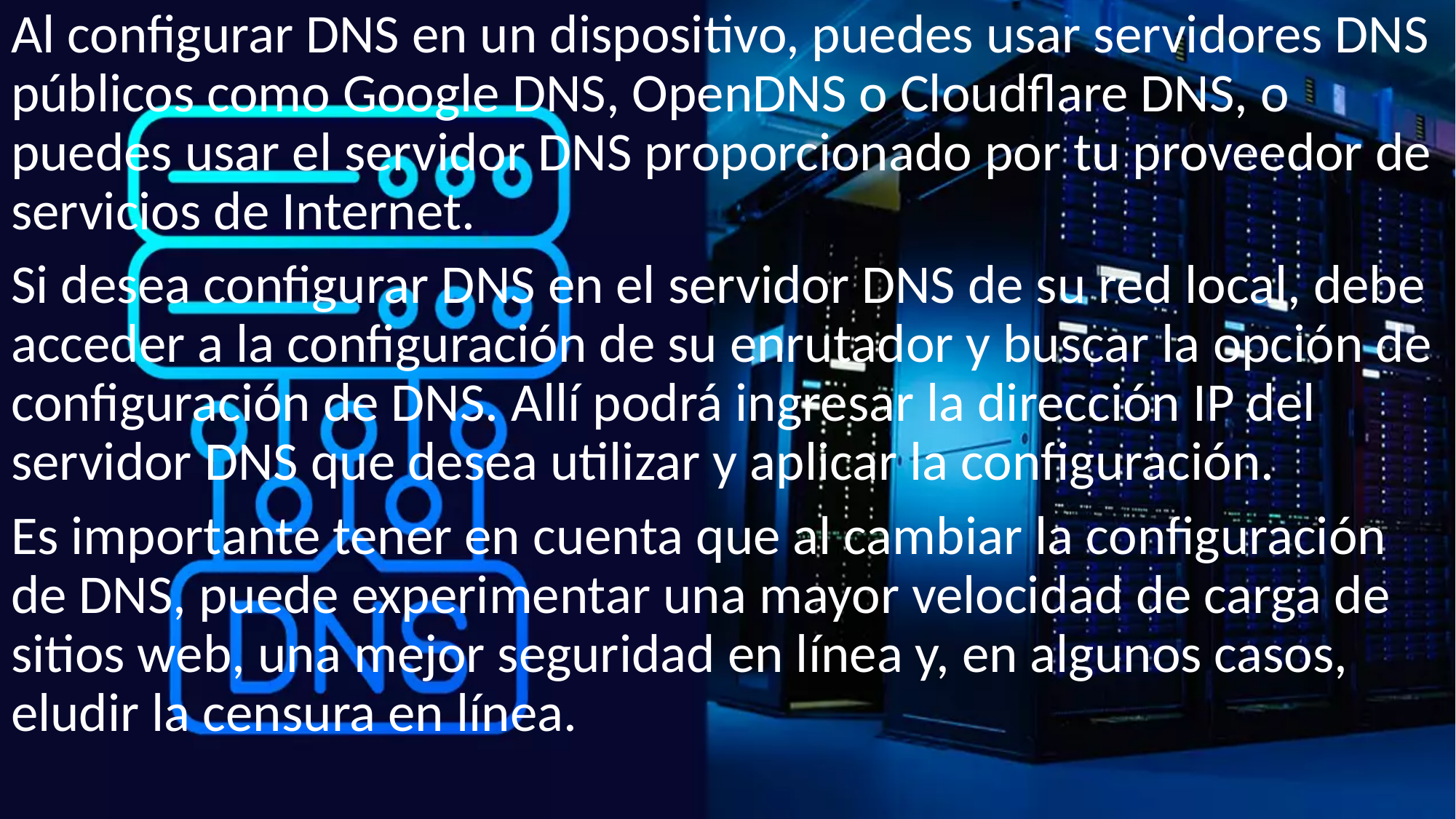

Al configurar DNS en un dispositivo, puedes usar servidores DNS públicos como Google DNS, OpenDNS o Cloudflare DNS, o puedes usar el servidor DNS proporcionado por tu proveedor de servicios de Internet.
Si desea configurar DNS en el servidor DNS de su red local, debe acceder a la configuración de su enrutador y buscar la opción de configuración de DNS. Allí podrá ingresar la dirección IP del servidor DNS que desea utilizar y aplicar la configuración.
Es importante tener en cuenta que al cambiar la configuración de DNS, puede experimentar una mayor velocidad de carga de sitios web, una mejor seguridad en línea y, en algunos casos, eludir la censura en línea.